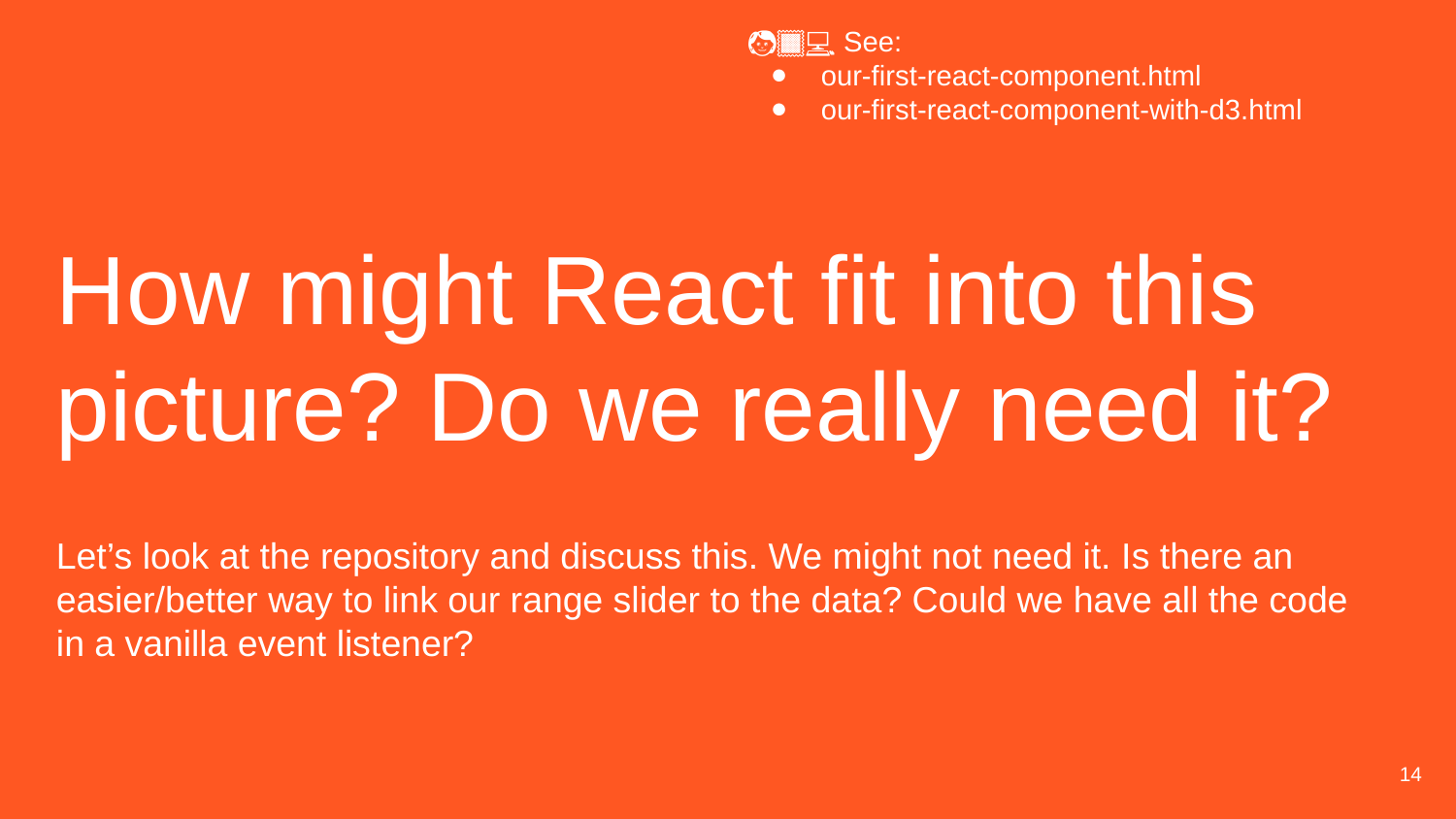

👩🏾‍💻 See:
our-first-react-component.html
our-first-react-component-with-d3.html

# How might React fit into this picture? Do we really need it?

Let’s look at the repository and discuss this. We might not need it. Is there an easier/better way to link our range slider to the data? Could we have all the code in a vanilla event listener?
14